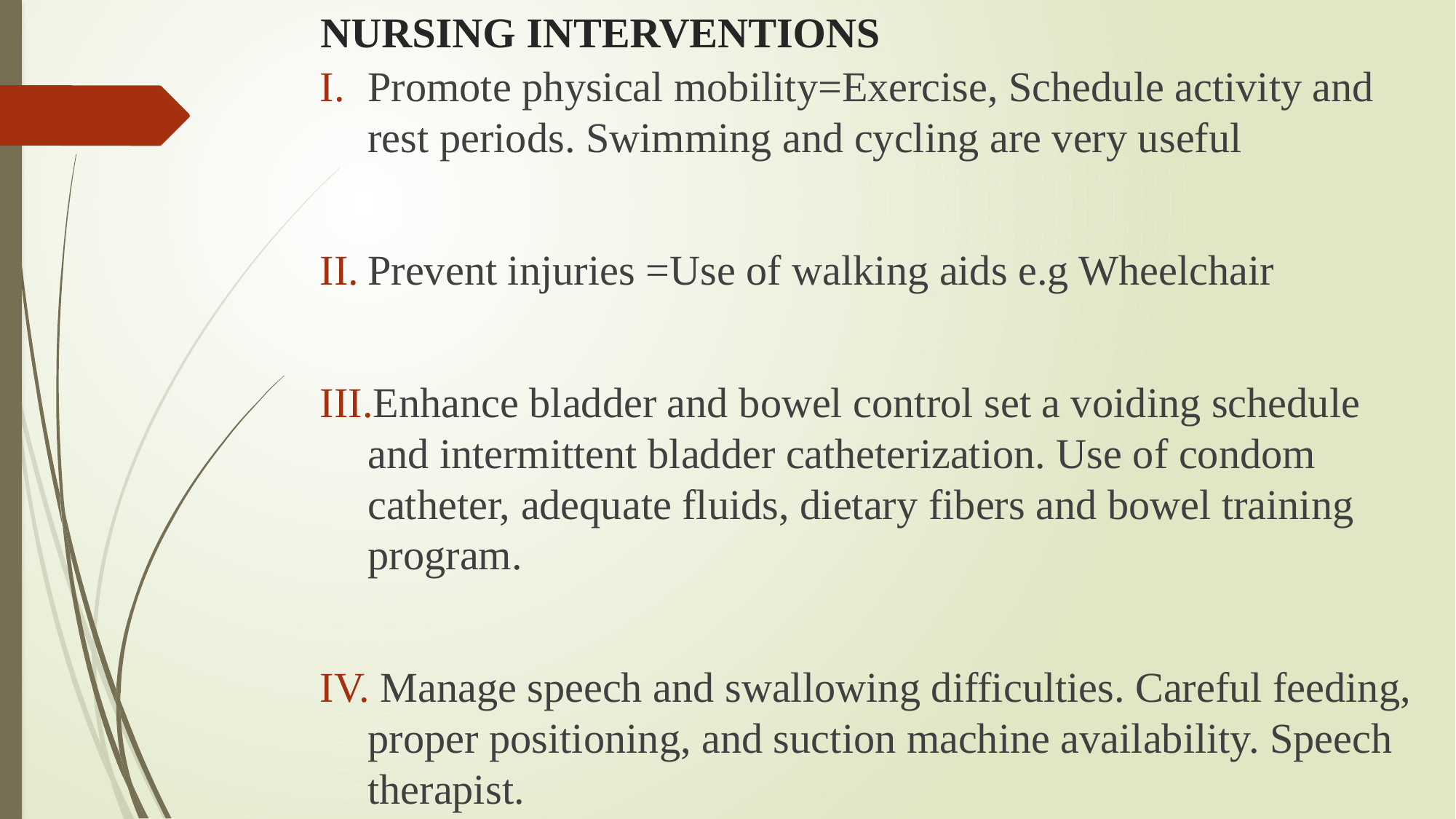

# NURSING INTERVENTIONS
Promote physical mobility=Exercise, Schedule activity and rest periods. Swimming and cycling are very useful

Prevent injuries =Use of walking aids e.g Wheelchair

Enhance bladder and bowel control set a voiding schedule and intermittent bladder catheterization. Use of condom catheter, adequate fluids, dietary fibers and bowel training program.

 Manage speech and swallowing difficulties. Careful feeding, proper positioning, and suction machine availability. Speech therapist.